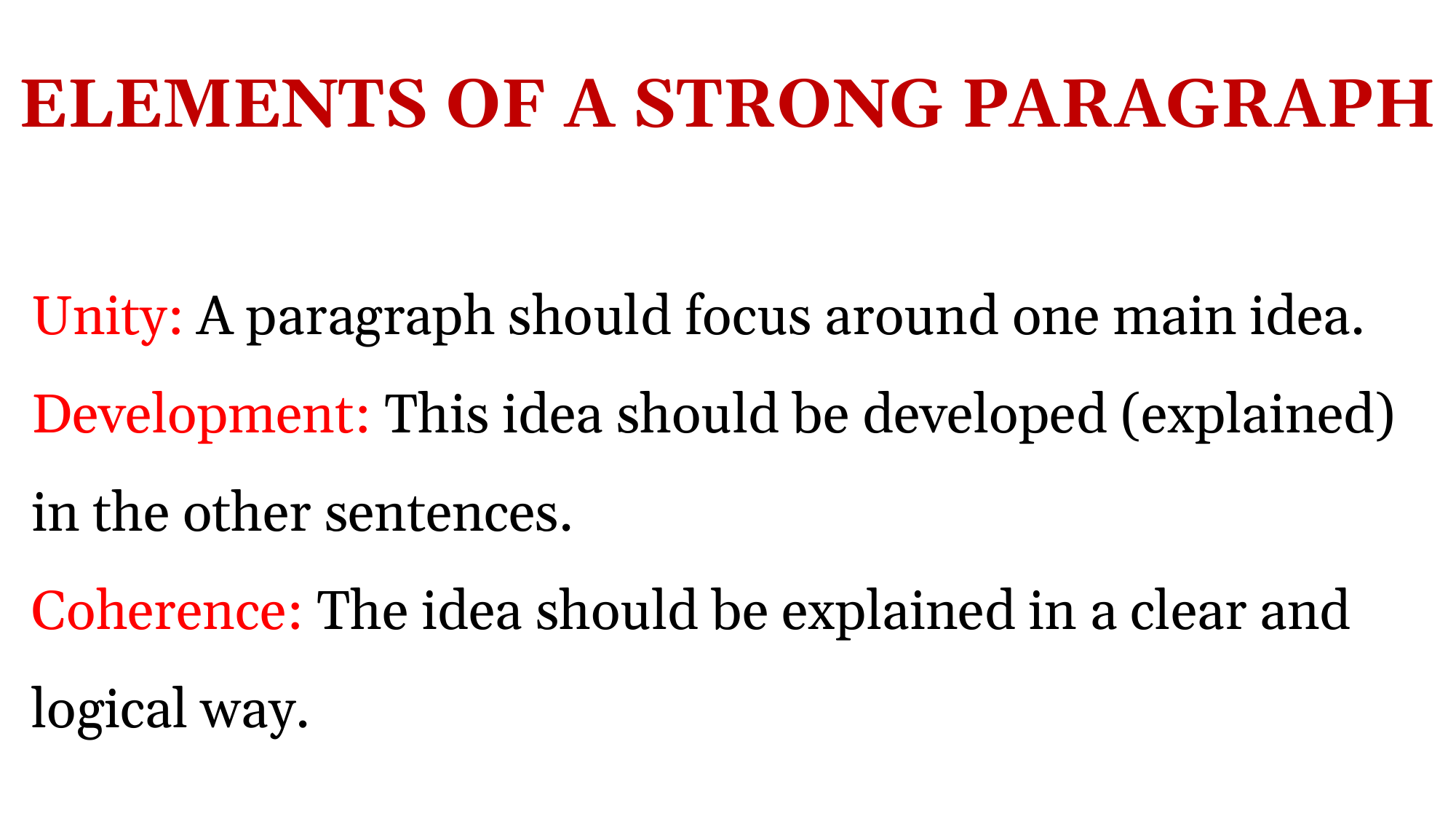

# ELEMENTS OF A STRONG PARAGRAPH
Unity: A paragraph should focus around one main idea.
Development: This idea should be developed (explained) in the other sentences.
Coherence: The idea should be explained in a clear and logical way.